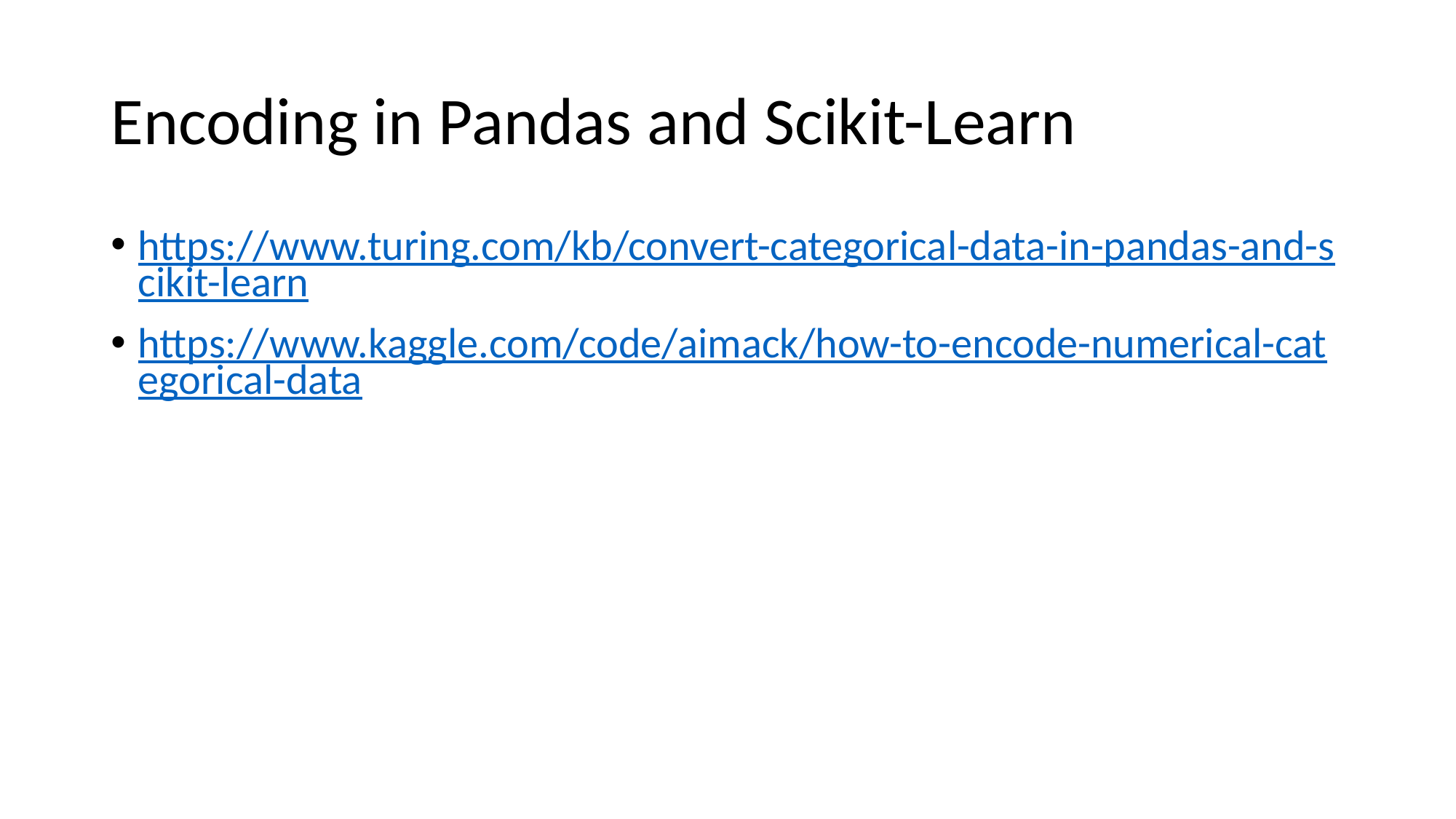

# Encoding in Pandas and Scikit-Learn
https://www.turing.com/kb/convert-categorical-data-in-pandas-and-scikit-learn
https://www.kaggle.com/code/aimack/how-to-encode-numerical-categorical-data